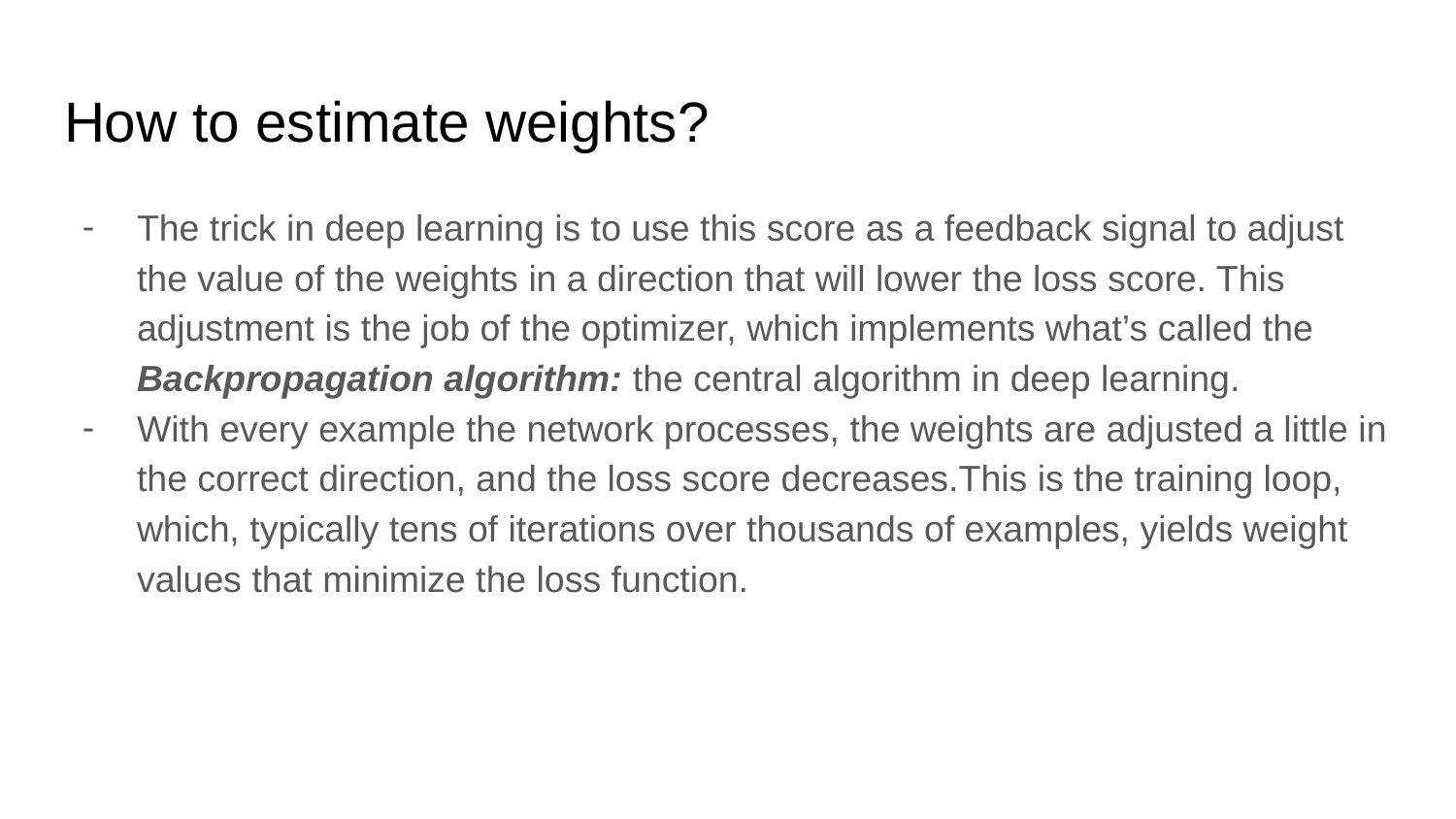

# How to estimate weights?
The trick in deep learning is to use this score as a feedback signal to adjust the value of the weights in a direction that will lower the loss score. This adjustment is the job of the optimizer, which implements what’s called the Backpropagation algorithm: the central algorithm in deep learning.
With every example the network processes, the weights are adjusted a little in the correct direction, and the loss score decreases.This is the training loop, which, typically tens of iterations over thousands of examples, yields weight values that minimize the loss function.